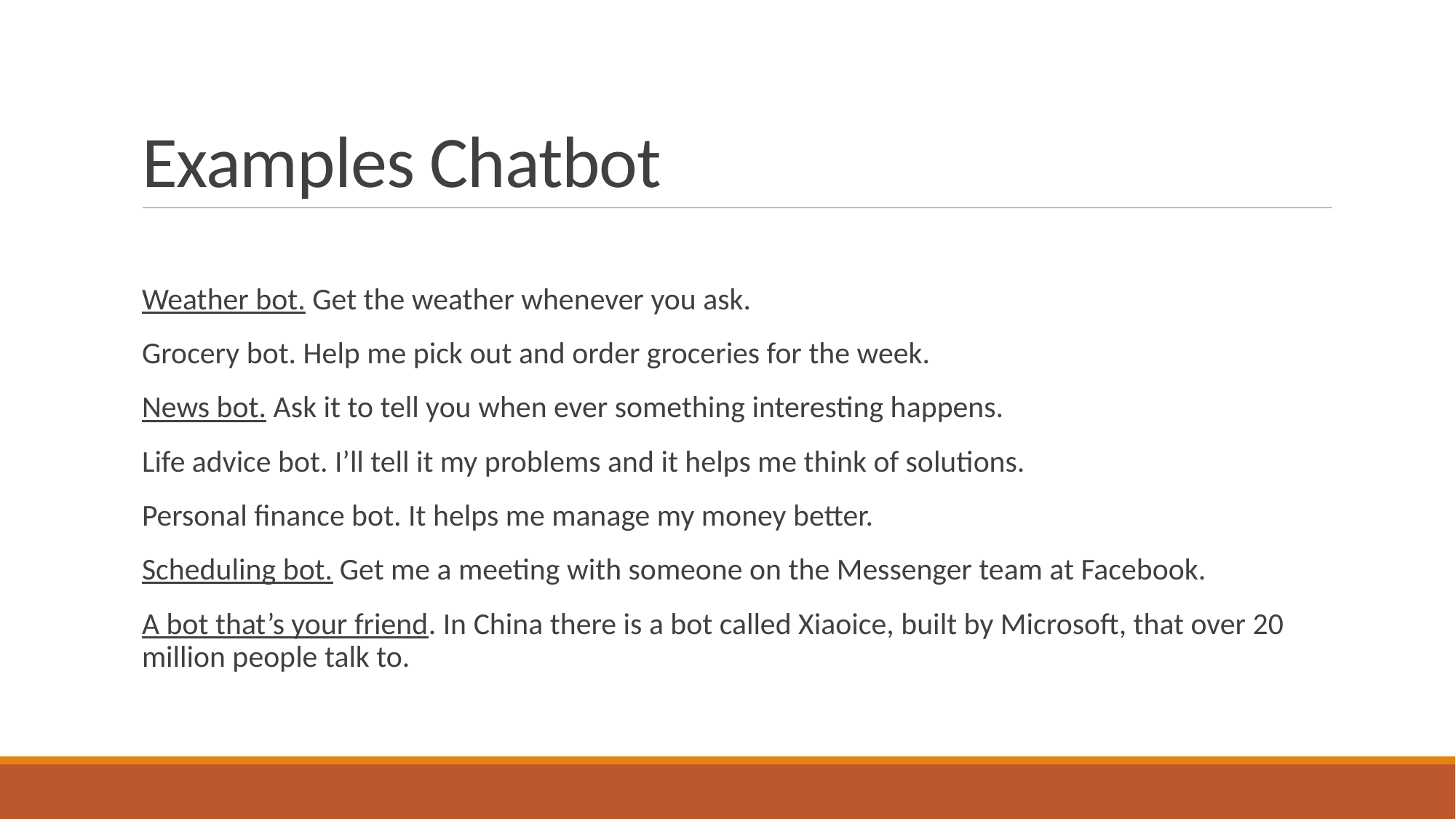

# Examples Chatbot

Weather bot. Get the weather whenever you ask.
Grocery bot. Help me pick out and order groceries for the week.
News bot. Ask it to tell you when ever something interesting happens.
Life advice bot. I’ll tell it my problems and it helps me think of solutions.
Personal finance bot. It helps me manage my money better.
Scheduling bot. Get me a meeting with someone on the Messenger team at Facebook.
A bot that’s your friend. In China there is a bot called Xiaoice, built by Microsoft, that over 20 million people talk to.